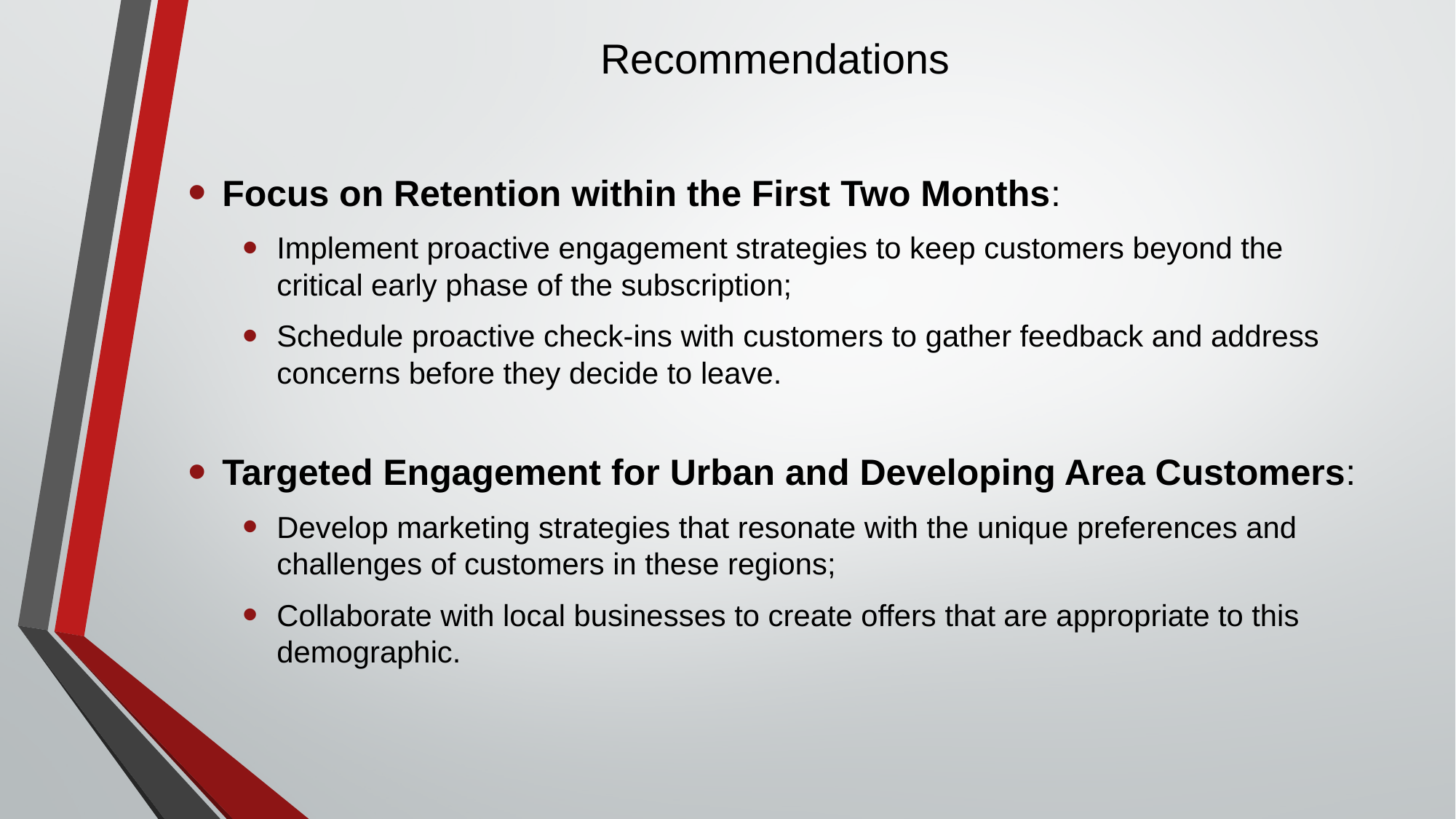

# Recommendations

Focus on Retention within the First Two Months:
Implement proactive engagement strategies to keep customers beyond the critical early phase of the subscription;
Schedule proactive check-ins with customers to gather feedback and address concerns before they decide to leave.

Targeted Engagement for Urban and Developing Area Customers:
Develop marketing strategies that resonate with the unique preferences and challenges of customers in these regions;
Collaborate with local businesses to create offers that are appropriate to this demographic.